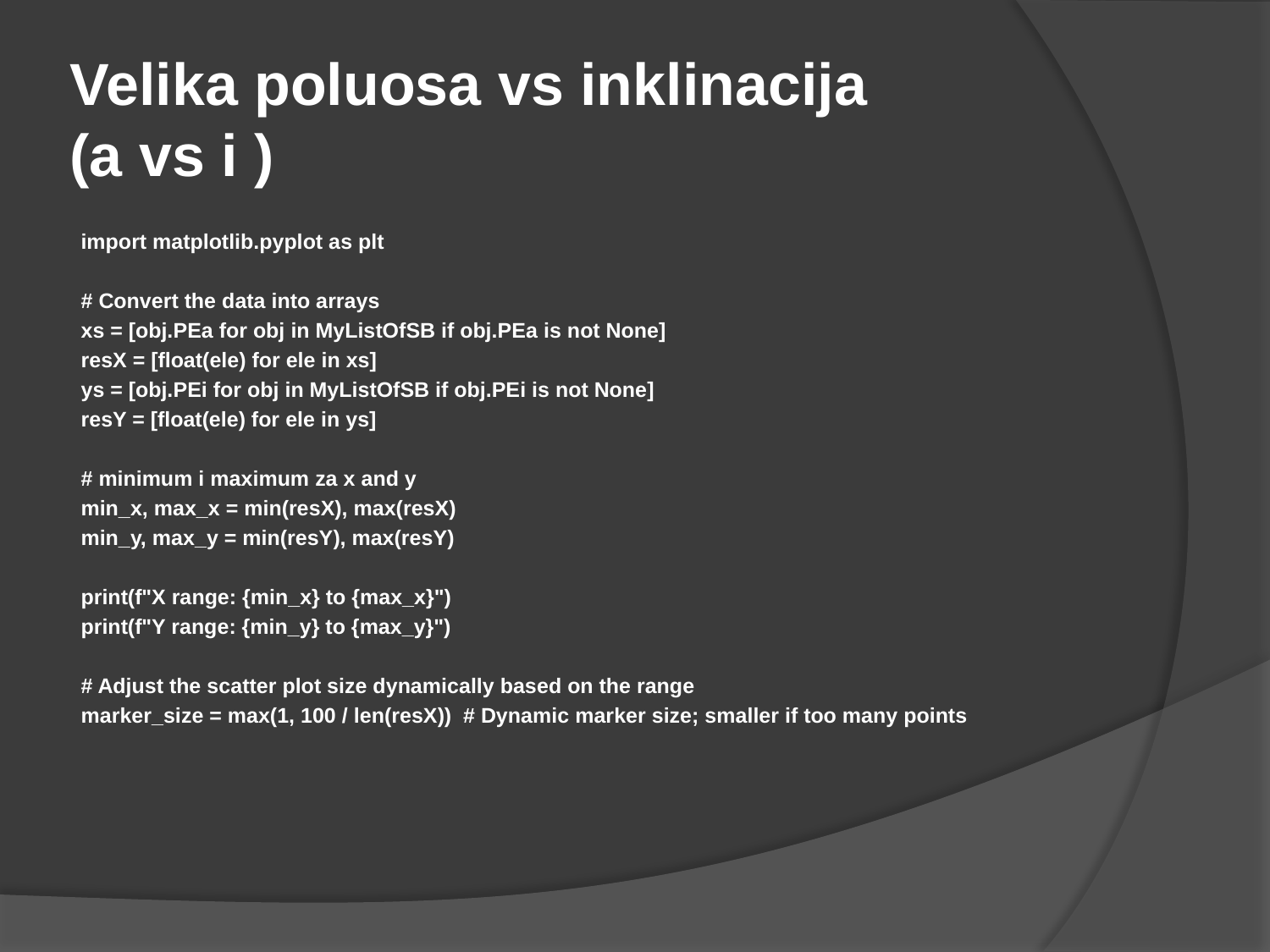

# Velika poluosa vs inklinacija (a vs i )
import matplotlib.pyplot as plt

# Convert the data into arrays
xs = [obj.PEa for obj in MyListOfSB if obj.PEa is not None]
resX = [float(ele) for ele in xs]
ys = [obj.PEi for obj in MyListOfSB if obj.PEi is not None]
resY = [float(ele) for ele in ys]

# minimum i maximum za x and y
min_x, max_x = min(resX), max(resX)
min_y, max_y = min(resY), max(resY)

print(f"X range: {min_x} to {max_x}")
print(f"Y range: {min_y} to {max_y}")

# Adjust the scatter plot size dynamically based on the range
marker_size = max(1, 100 / len(resX))  # Dynamic marker size; smaller if too many points